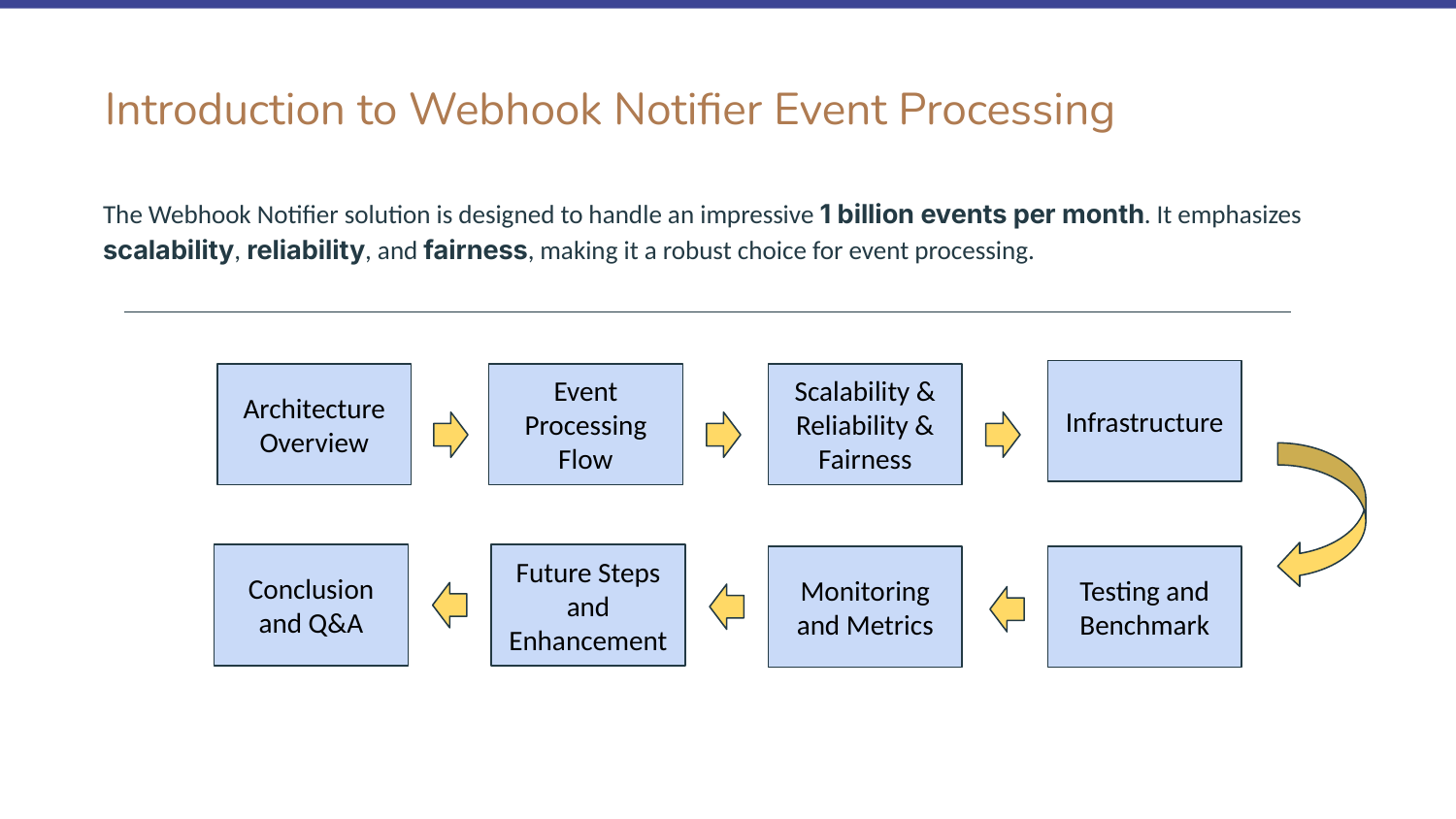

# Introduction to Webhook Notifier Event Processing
The Webhook Notifier solution is designed to handle an impressive 1 billion events per month. It emphasizes scalability, reliability, and fairness, making it a robust choice for event processing.
Infrastructure
Architecture Overview
Event Processing Flow
Scalability & Reliability & Fairness

Conclusion and Q&A
Future Steps and Enhancement
Monitoring and Metrics
Testing and Benchmark